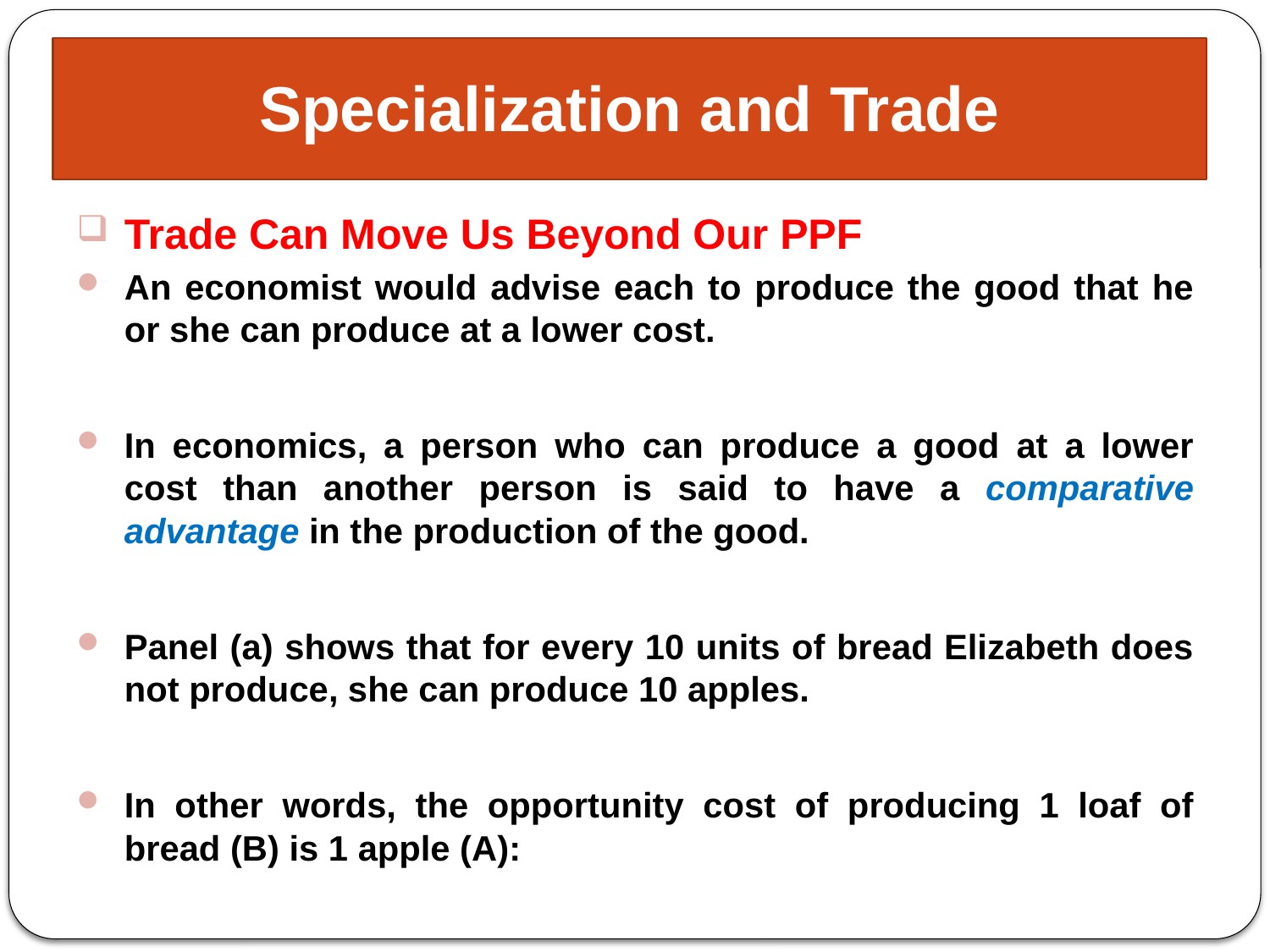

# Specialization and Trade
Trade Can Move Us Beyond Our PPF
An economist would advise each to produce the good that he or she can produce at a lower cost.

In economics, a person who can produce a good at a lower cost than another person is said to have a comparative advantage in the production of the good.

Panel (a) shows that for every 10 units of bread Elizabeth does not produce, she can produce 10 apples.

In other words, the opportunity cost of producing 1 loaf of bread (B) is 1 apple (A):